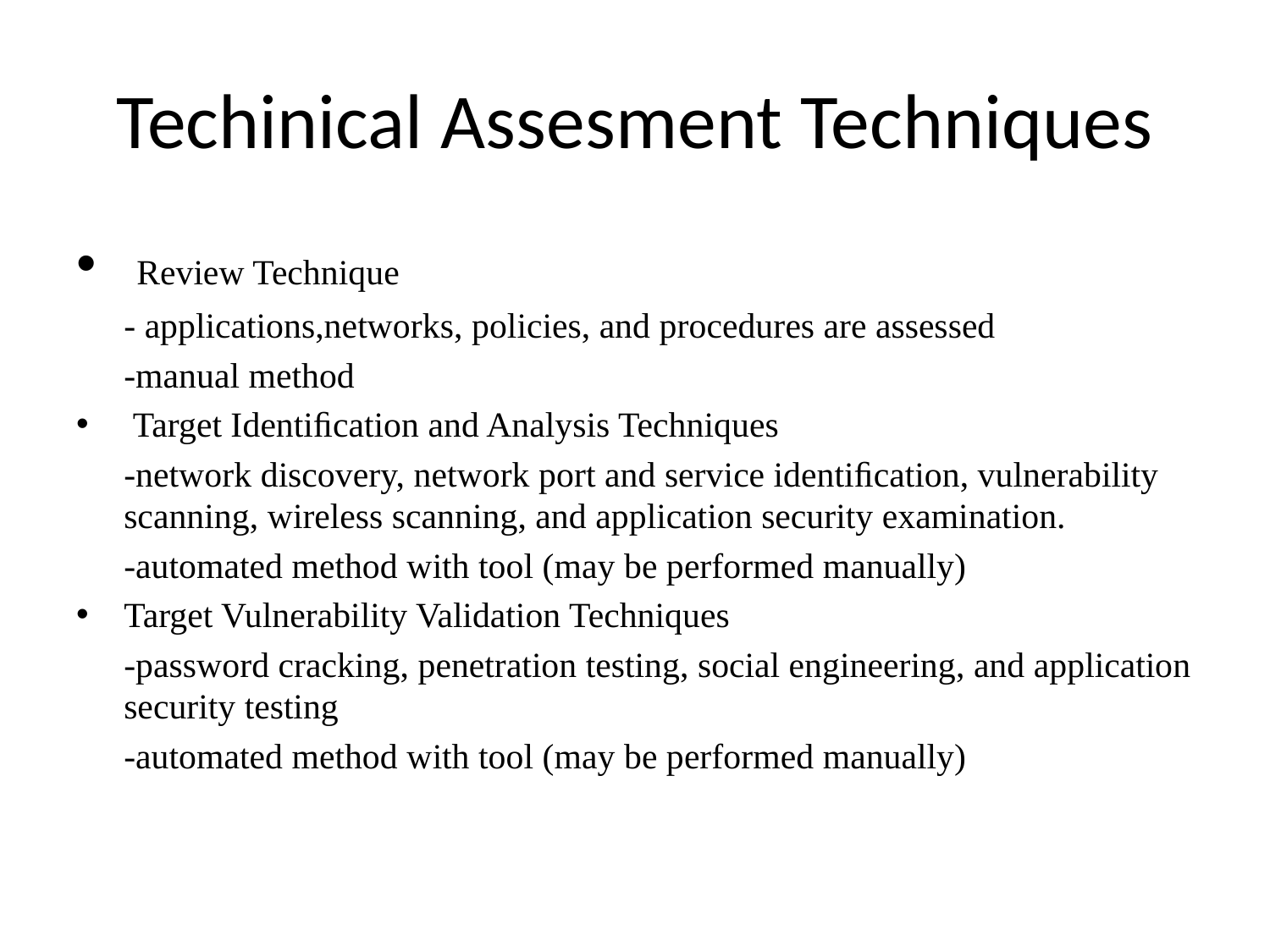

# Techinical Assesment Techniques
 Review Technique
	- applications,networks, policies, and procedures are assessed
	-manual method
 Target Identiﬁcation and Analysis Techniques
	-network discovery, network port and service identiﬁcation, vulnerability scanning, wireless scanning, and application security examination.
	-automated method with tool (may be performed manually)
Target Vulnerability Validation Techniques
	-password cracking, penetration testing, social engineering, and application security testing
	-automated method with tool (may be performed manually)